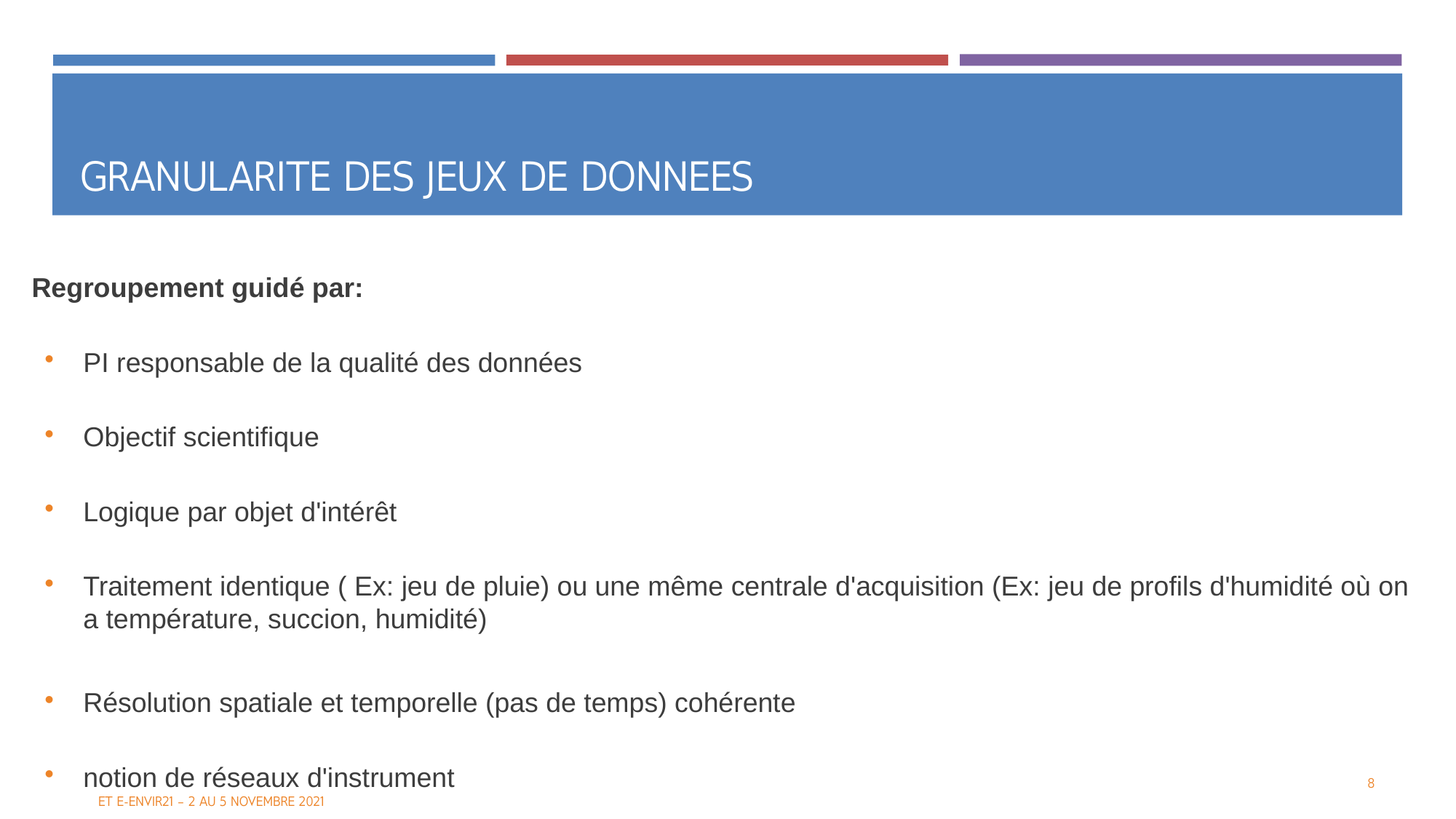

GRANULARITE DES JEUX DE DONNEES
Regroupement guidé par:
PI responsable de la qualité des données
Objectif scientifique
Logique par objet d'intérêt
Traitement identique ( Ex: jeu de pluie) ou une même centrale d'acquisition (Ex: jeu de profils d'humidité où on a température, succion, humidité)

Résolution spatiale et temporelle (pas de temps) cohérente
notion de réseaux d'instrument
8
ET E-ENVIR21 – 2 AU 5 NOVEMBRE 2021